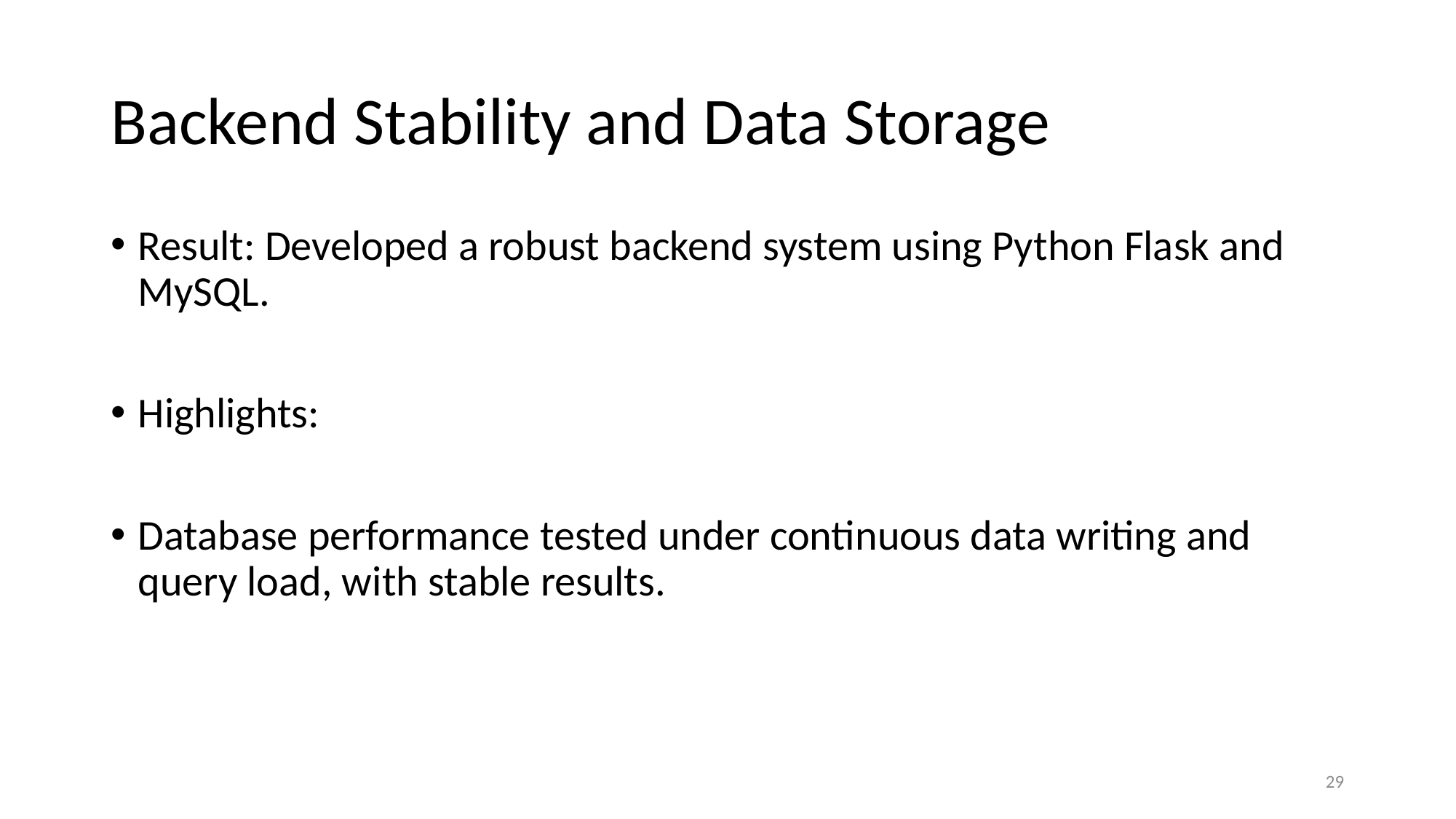

# Backend Stability and Data Storage
Result: Developed a robust backend system using Python Flask and MySQL.

Highlights:

Database performance tested under continuous data writing and query load, with stable results.
29